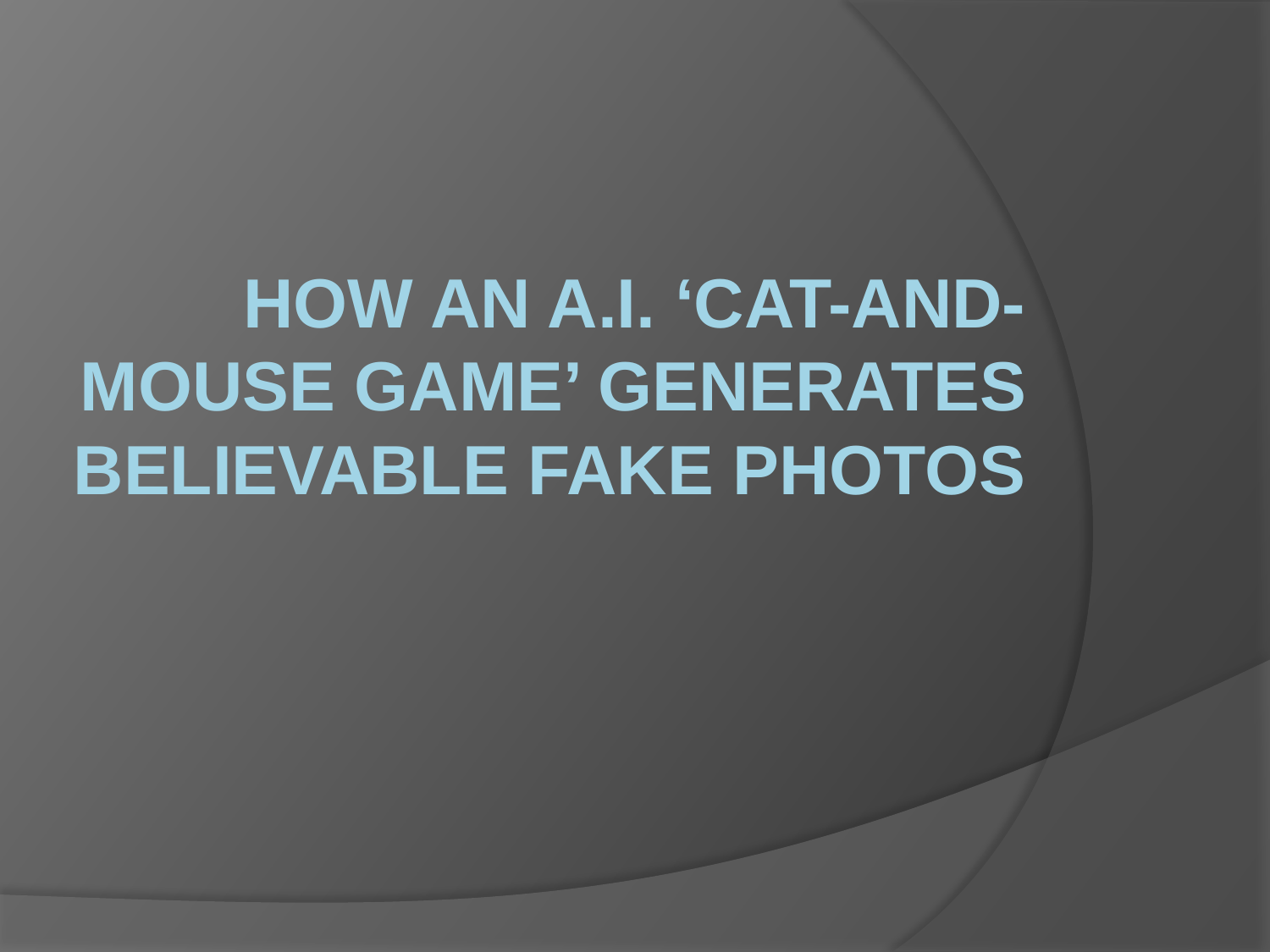

# How an A.I. ‘Cat-and-mouse Game’ generates Believable Fake photos